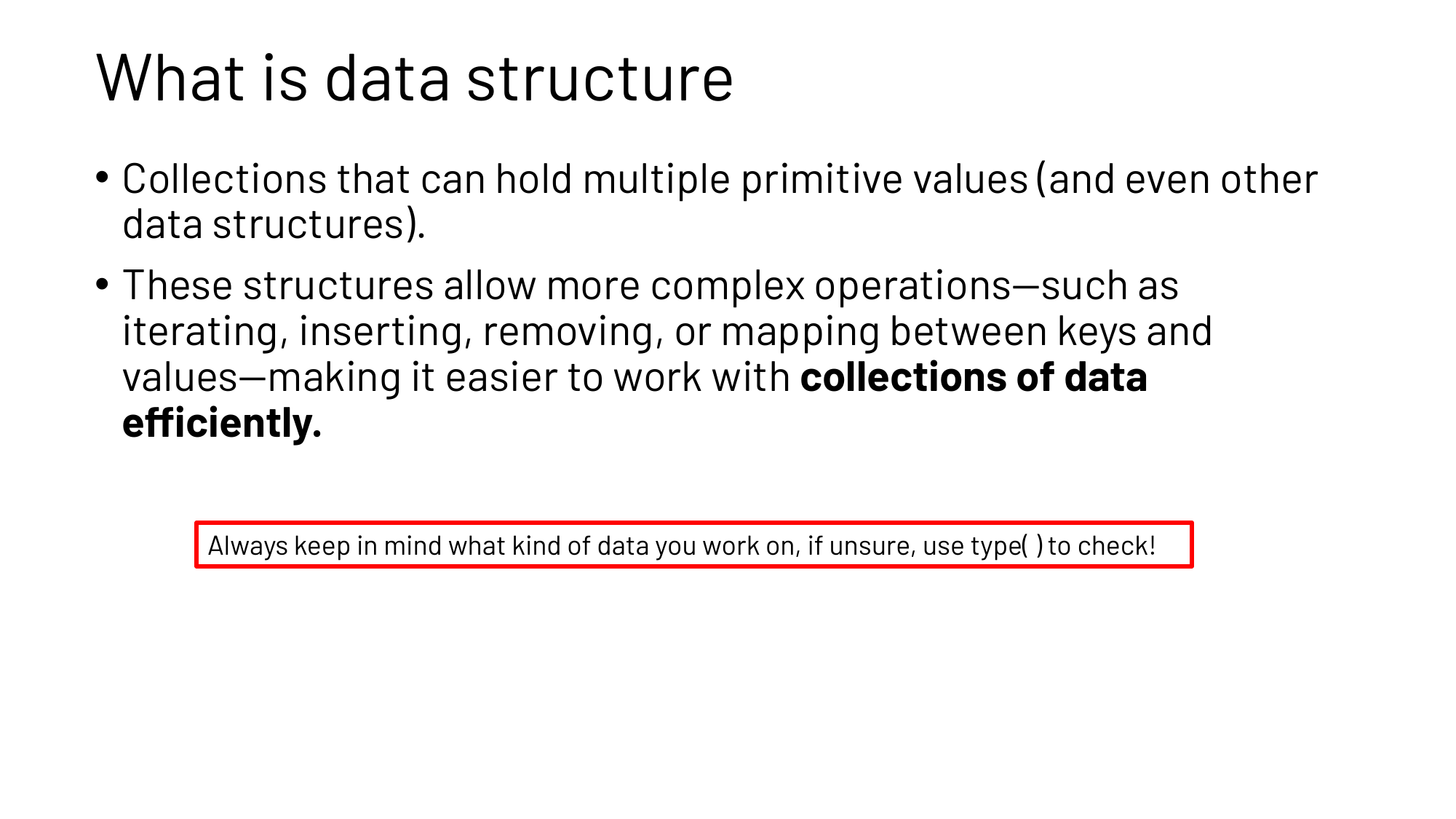

# What is data structure
Collections that can hold multiple primitive values (and even other data structures).
These structures allow more complex operations—such as iterating, inserting, removing, or mapping between keys and values—making it easier to work with collections of data efficiently.
Always keep in mind what kind of data you work on, if unsure, use type( ) to check!